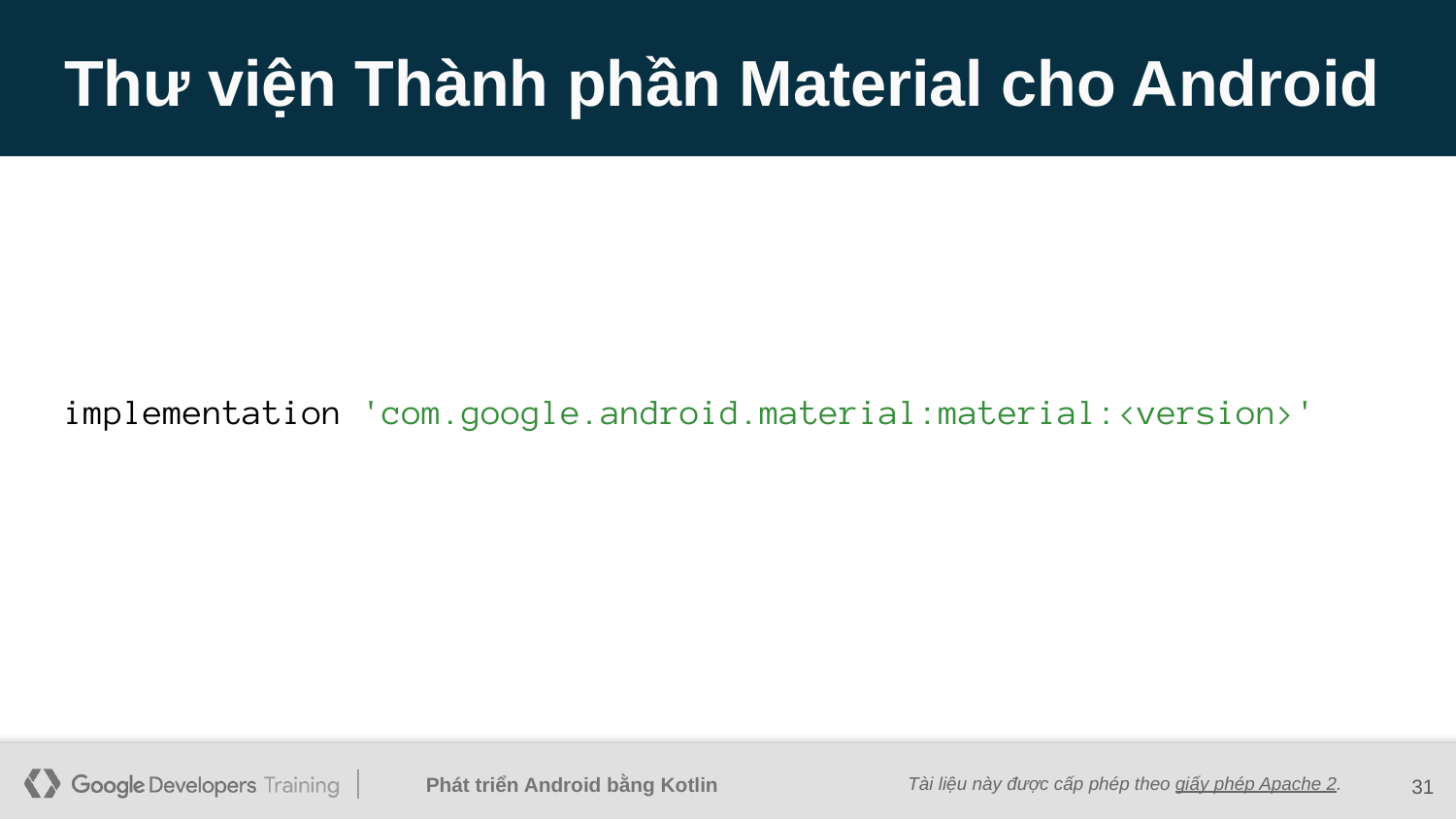

# Thư viện Thành phần Material cho Android
implementation 'com.google.android.material:material:<version>'
31